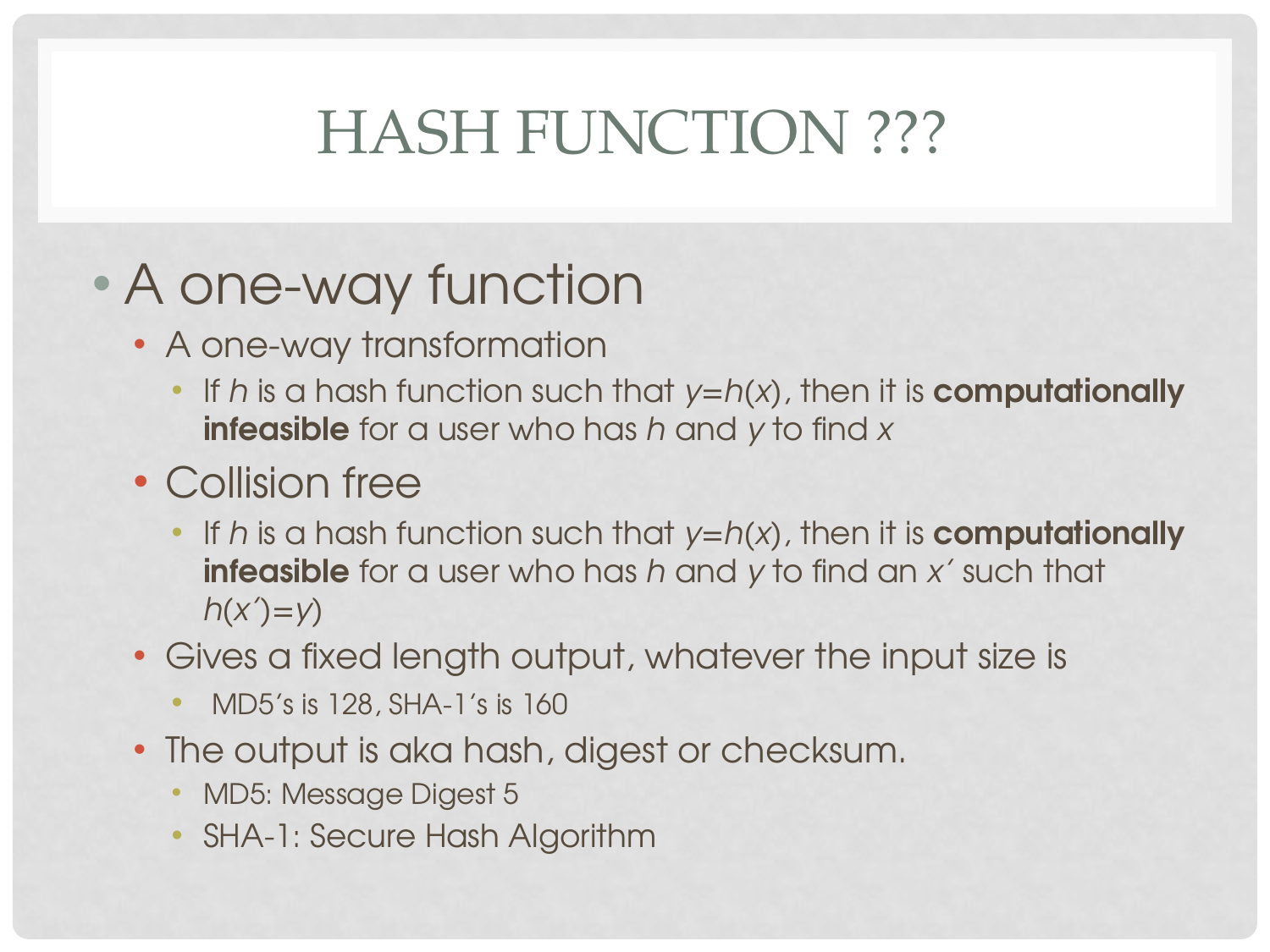

# HASH FUNCTION ???
A one-way function
A one-way transformation
If h is a hash function such that y=h(x), then it is computationally infeasible for a user who has h and y to find x
Collision free
If h is a hash function such that y=h(x), then it is computationally infeasible for a user who has h and y to find an x’ such that h(x’)=y)
Gives a fixed length output, whatever the input size is
 MD5’s is 128, SHA-1’s is 160
The output is aka hash, digest or checksum.
MD5: Message Digest 5
SHA-1: Secure Hash Algorithm